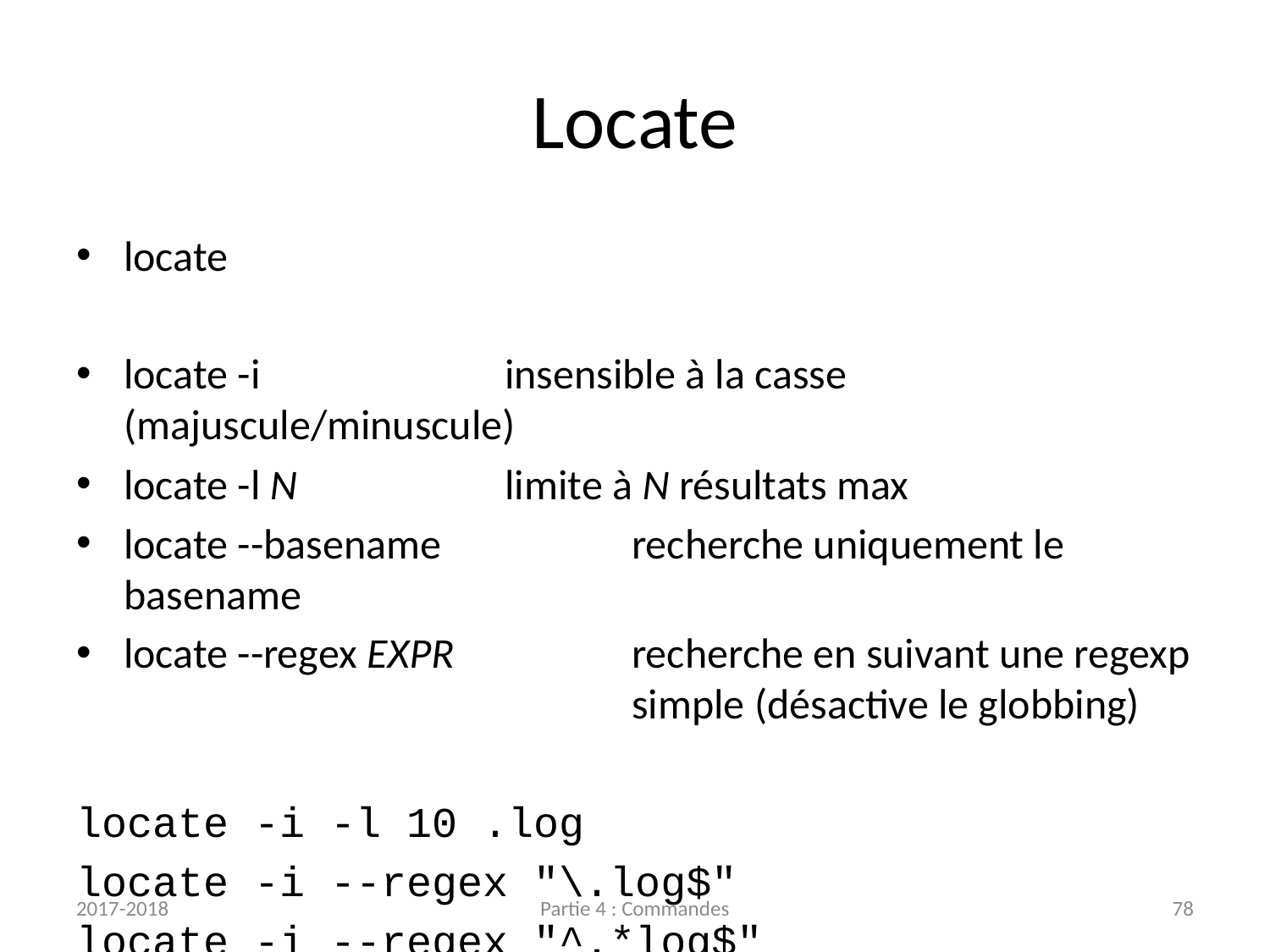

# Locate
locate

locate -i		insensible à la casse (majuscule/minuscule)
locate -l N		limite à N résultats max
locate --basename		recherche uniquement le basename
locate --regex EXPR		recherche en suivant une regexp 				simple (désactive le globbing)

locate -i -l 10 .log
locate -i --regex "\.log$"
locate -i --regex "^.*log$"
2017-2018
Partie 4 : Commandes
78